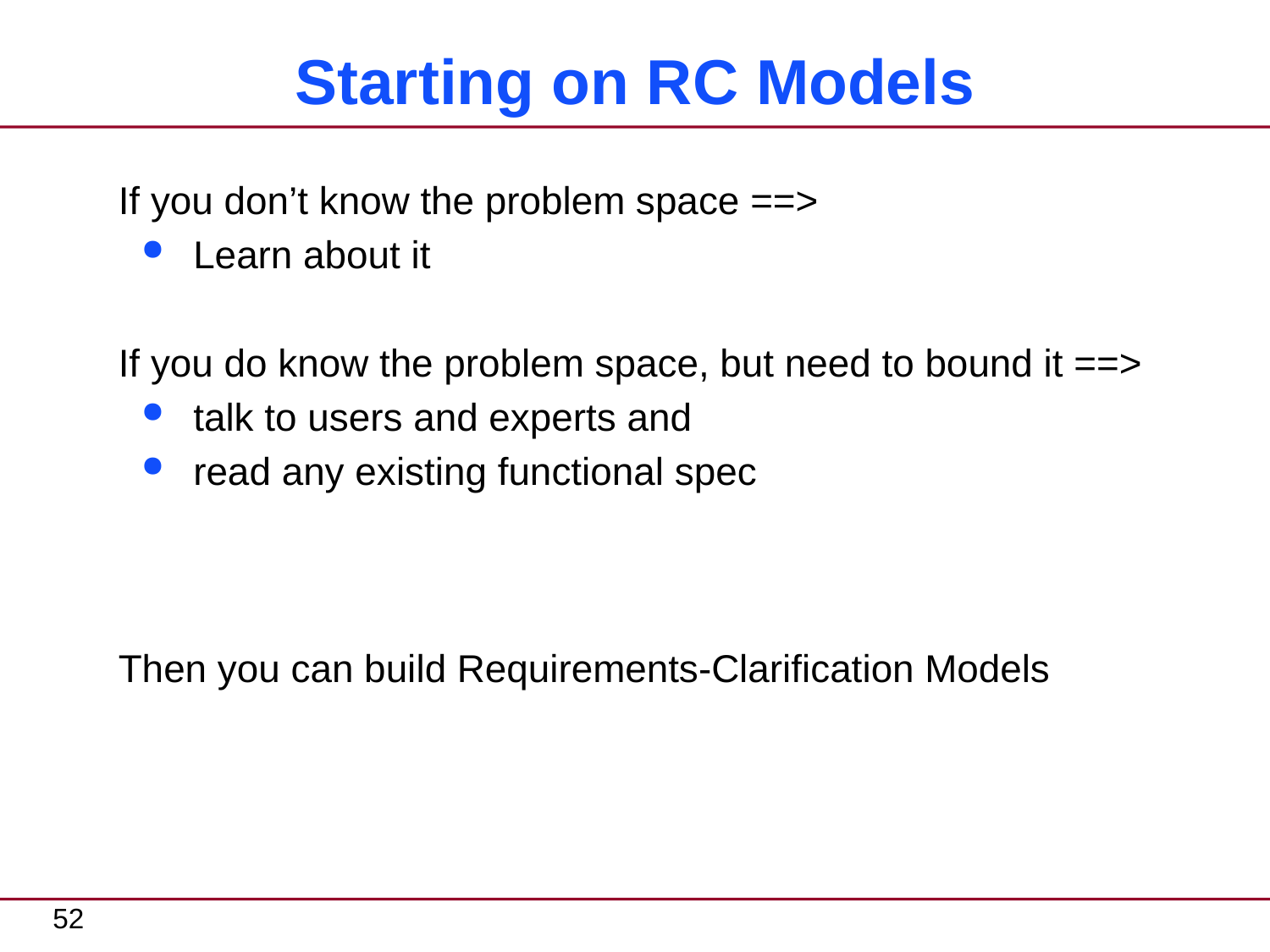

# Starting on RC Models
If you don’t know the problem space ==>
Learn about it

If you do know the problem space, but need to bound it ==>
talk to users and experts and
read any existing functional spec

Then you can build Requirements-Clarification Models